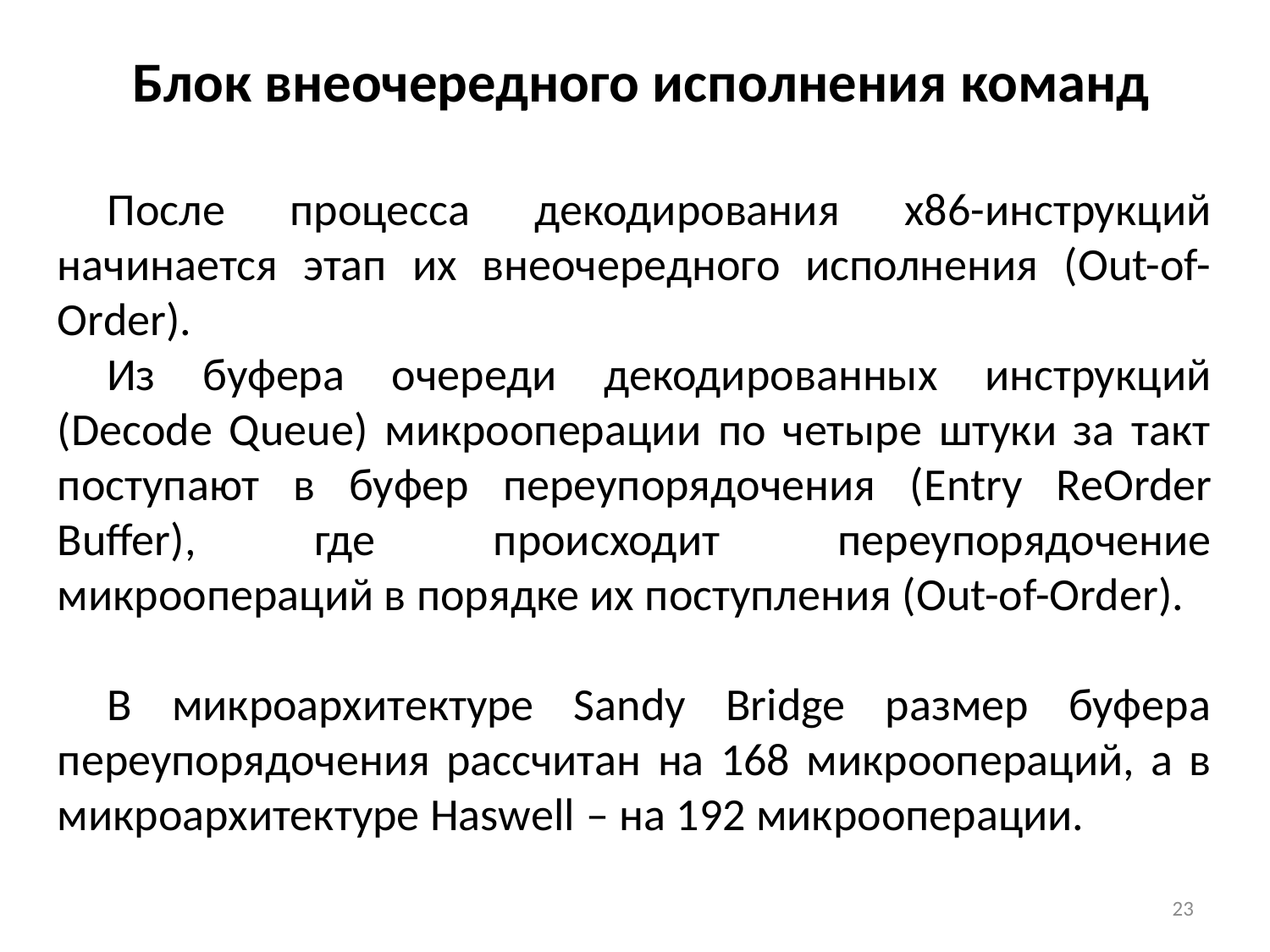

Блок внеочередного исполнения команд
После процесса декодирования x86-инструкций начинается этап их внеочередного исполнения (Out-of-Order).
Из буфера очереди декодированных инструкций (Decode Queue) микрооперации по четыре штуки за такт поступают в буфер переупорядочения (Entry ReOrder Buffer), где происходит переупорядочение микроопераций в порядке их поступления (Out-of-Order).

В микроархитектуре Sandy Bridge размер буфера переупорядочения рассчитан на 168 микроопераций, а в микроархитектуре Haswell – на 192 микрооперации.
23